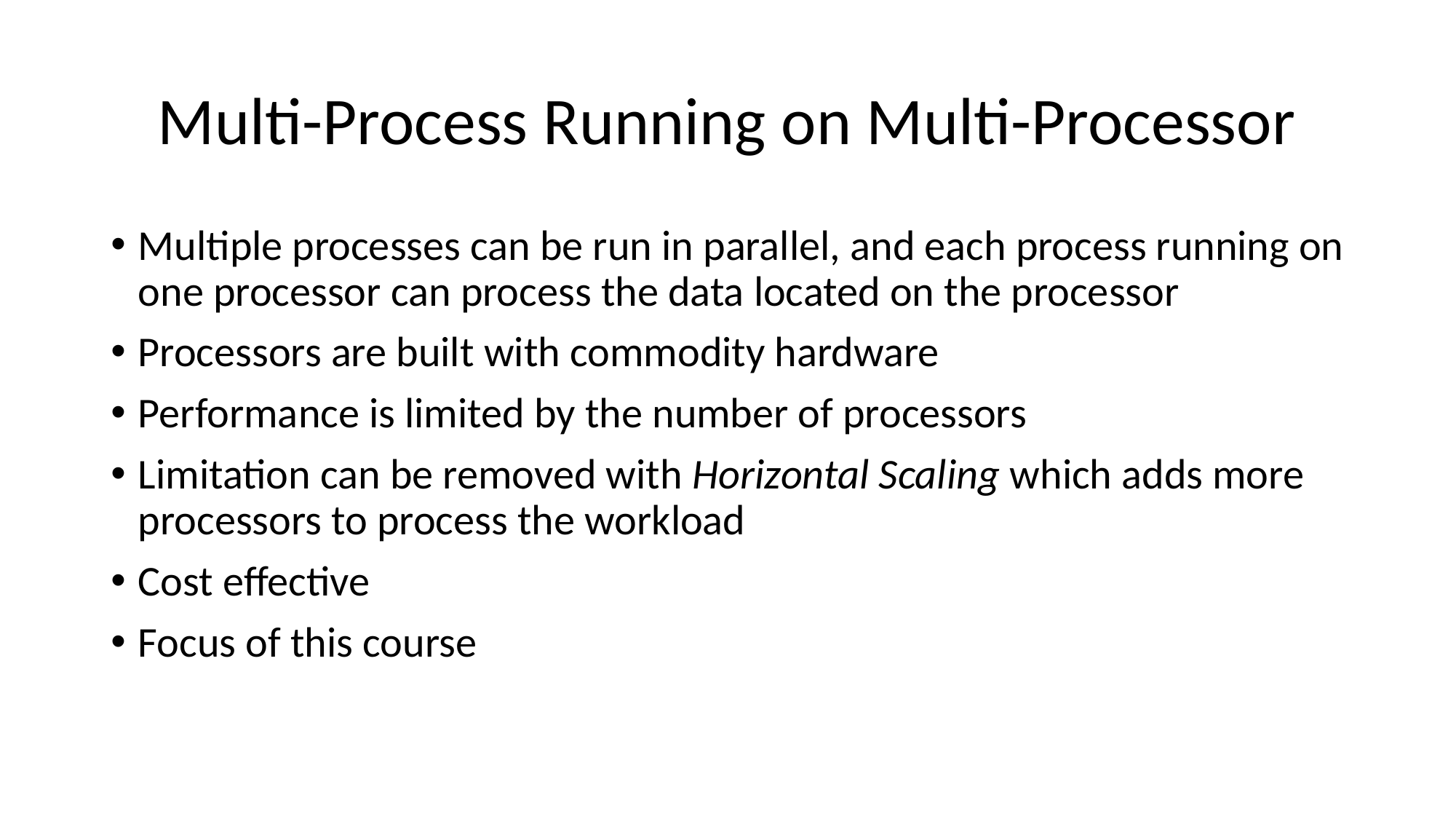

# Multi-Process Running on Multi-Processor
Multiple processes can be run in parallel, and each process running on one processor can process the data located on the processor
Processors are built with commodity hardware
Performance is limited by the number of processors
Limitation can be removed with Horizontal Scaling which adds more processors to process the workload
Cost effective
Focus of this course